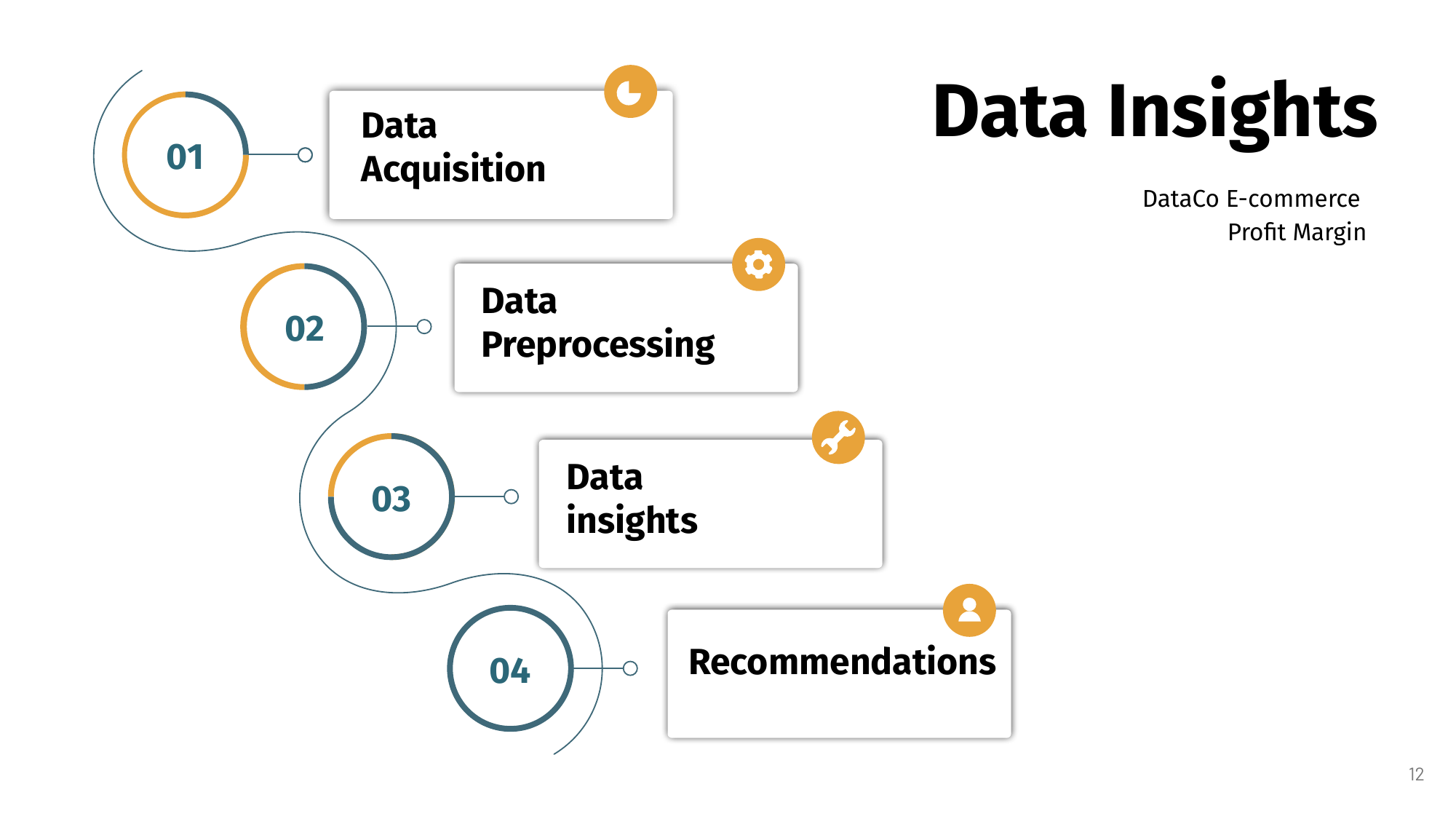

Data Insights

Data
Acquisition
01

DataCo E-commerce
Profit Margin

Data Preprocessing
02

03
Data
insights

04
Recommendations

12